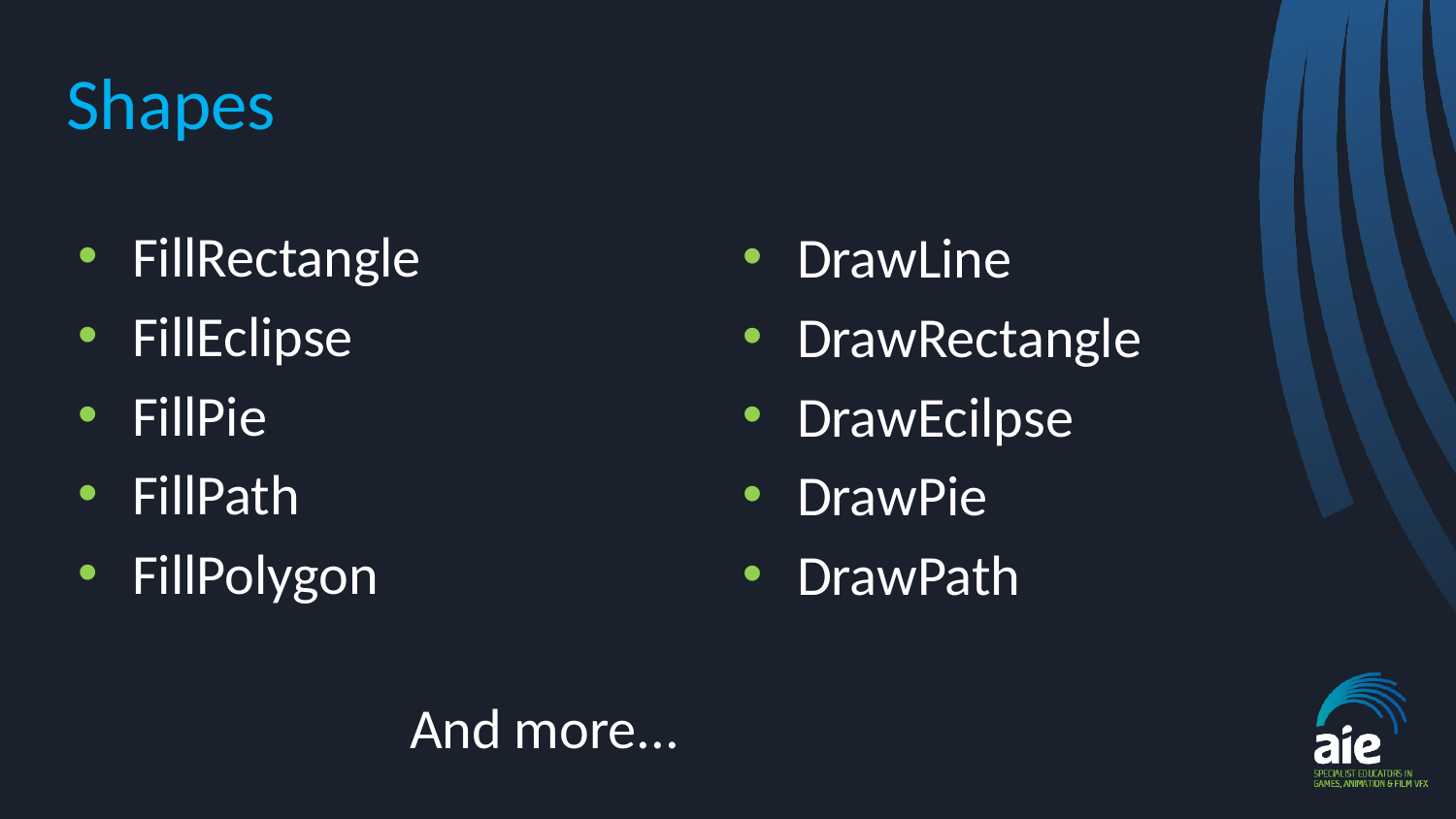

# Shapes

FillRectangle
FillEclipse
FillPie
FillPath
FillPolygon

DrawLine
DrawRectangle
DrawEcilpse
DrawPie
DrawPath
And more...